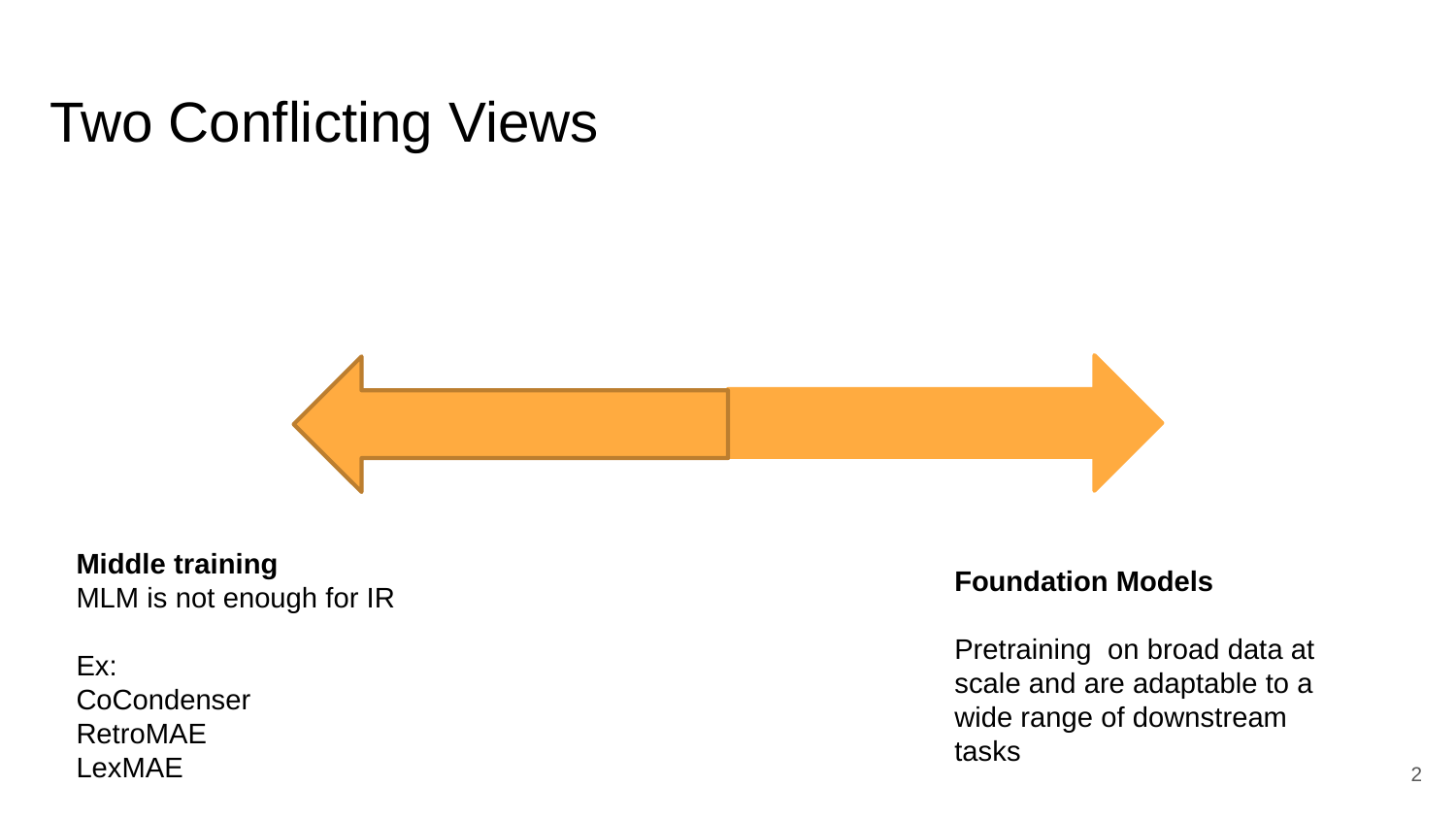

# Two Conflicting Views

Middle training
MLM is not enough for IR

Ex:
CoCondenser
RetroMAE
LexMAE
Foundation Models

Pretraining  on broad data at scale and are adaptable to a wide range of downstream
tasks
2